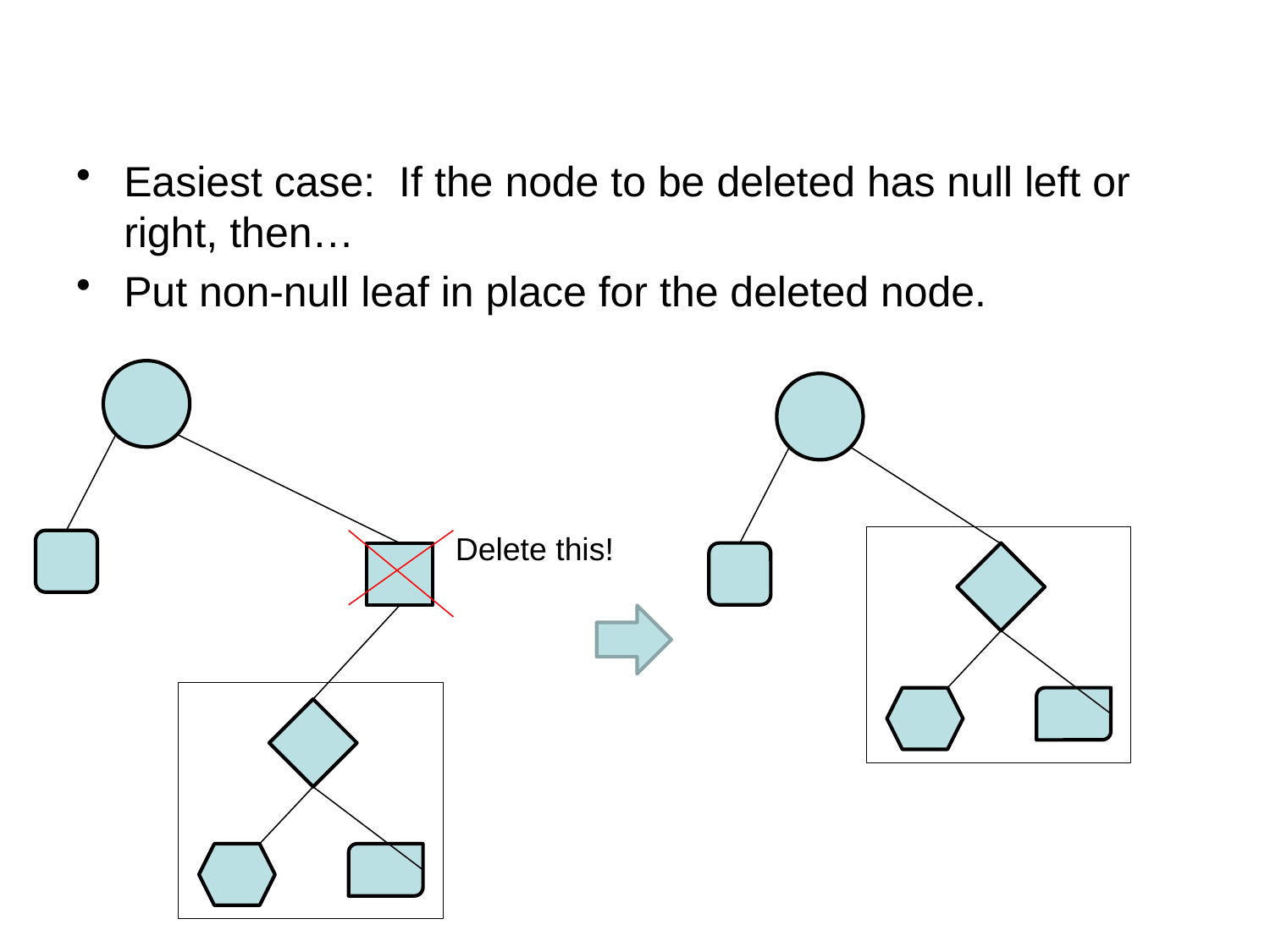

#
Easiest case:  If the node to be deleted has null left or right, then…
Put non-null leaf in place for the deleted node.

Delete this!